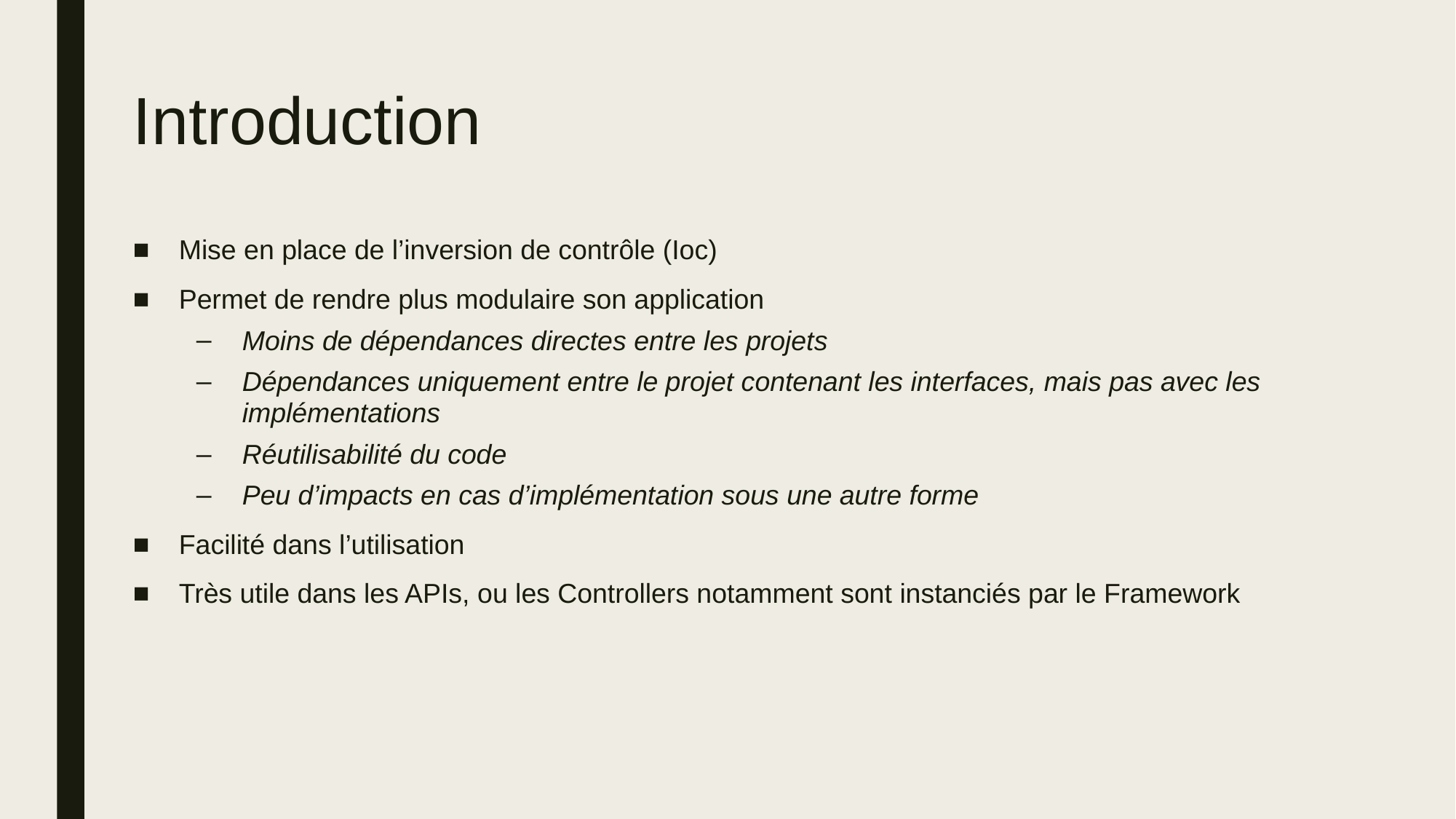

# Introduction
Mise en place de l’inversion de contrôle (Ioc)
Permet de rendre plus modulaire son application
Moins de dépendances directes entre les projets
Dépendances uniquement entre le projet contenant les interfaces, mais pas avec les implémentations
Réutilisabilité du code
Peu d’impacts en cas d’implémentation sous une autre forme
Facilité dans l’utilisation
Très utile dans les APIs, ou les Controllers notamment sont instanciés par le Framework